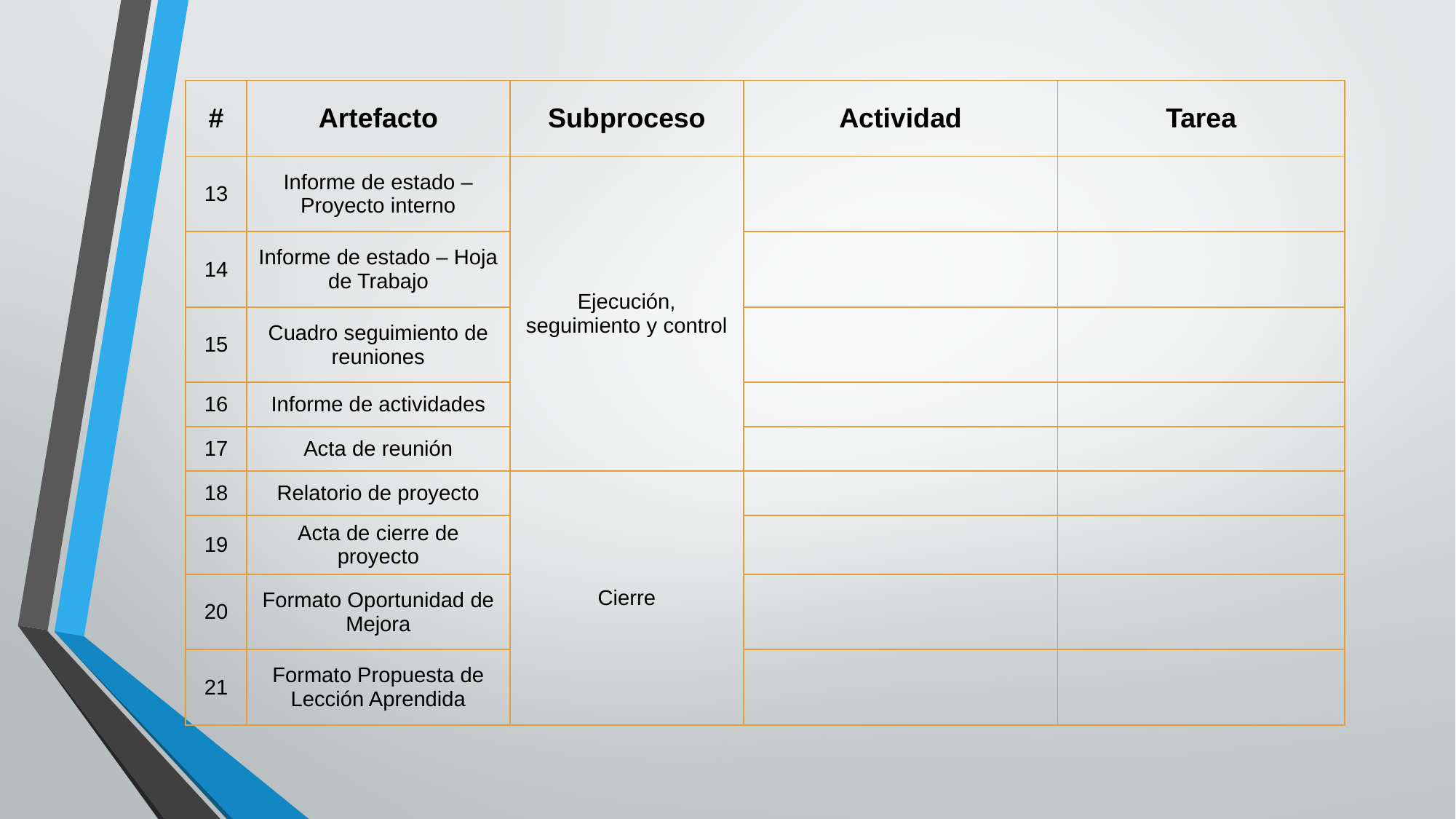

| # | Artefacto | Subproceso | Actividad | Tarea |
| --- | --- | --- | --- | --- |
| 13 | Informe de estado – Proyecto interno | Ejecución, seguimiento y control |  |  |
| 14 | Informe de estado – Hoja de Trabajo |  |  |  |
| 15 | Cuadro seguimiento de reuniones |  |  |  |
| 16 | Informe de actividades |  |  |  |
| 17 | Acta de reunión |  |  |  |
| 18 | Relatorio de proyecto | Cierre |  |  |
| 19 | Acta de cierre de proyecto |  |  |  |
| 20 | Formato Oportunidad de Mejora |  |  |  |
| 21 | Formato Propuesta de Lección Aprendida |  |  |  |